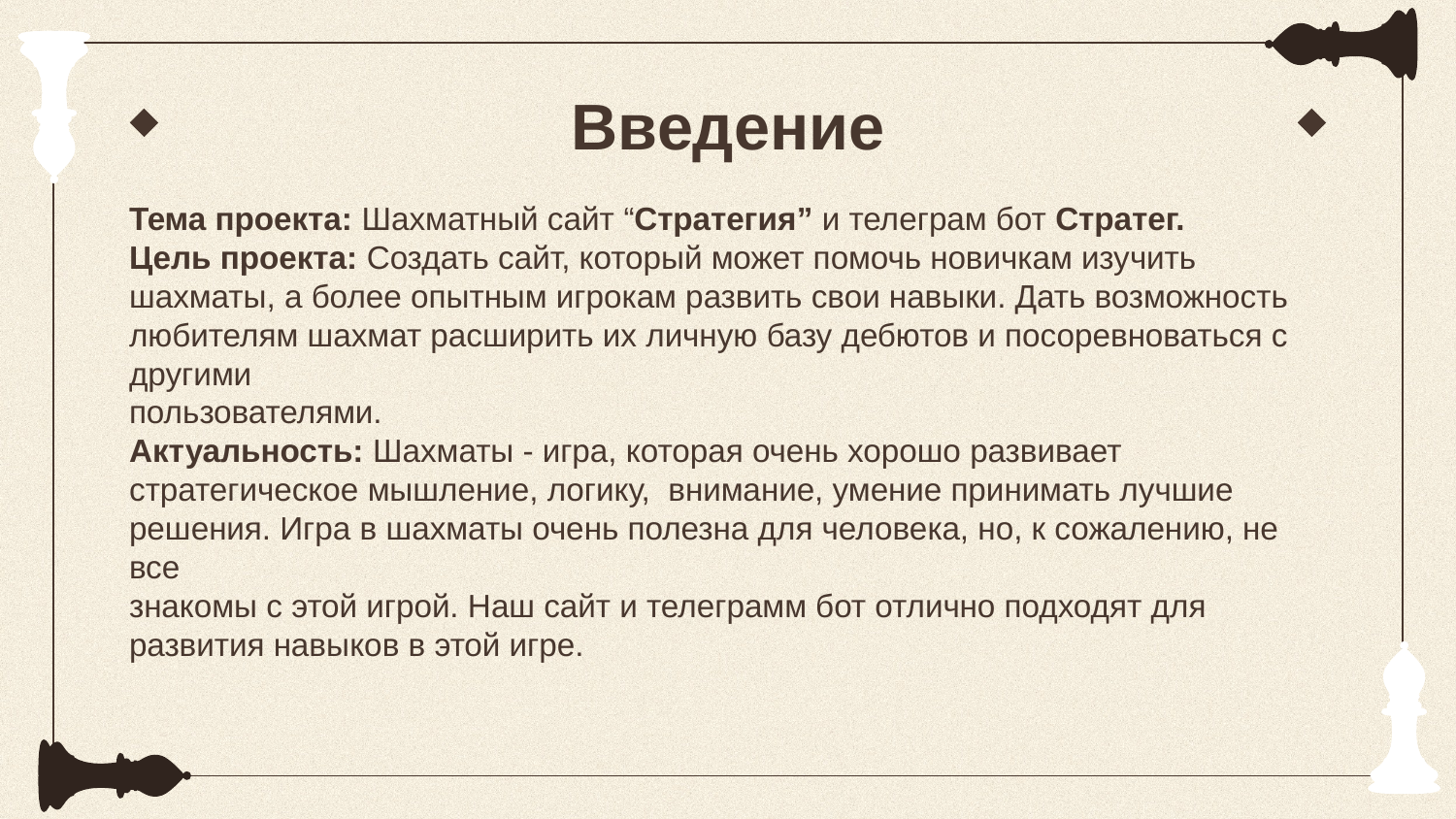

# Введение

Тема проекта: Шахматный сайт “Стратегия” и телеграм бот Стратег.
Цель проекта: Создать сайт, который может помочь новичкам изучить шахматы, а более опытным игрокам развить свои навыки. Дать возможность любителям шахмат расширить их личную базу дебютов и посоревноваться с другими
пользователями.
Актуальность: Шахматы - игра, которая очень хорошо развивает стратегическое мышление, логику,  внимание, умение принимать лучшие решения. Игра в шахматы очень полезна для человека, но, к сожалению, не все
знакомы с этой игрой. Наш сайт и телеграмм бот отлично подходят для развития навыков в этой игре.